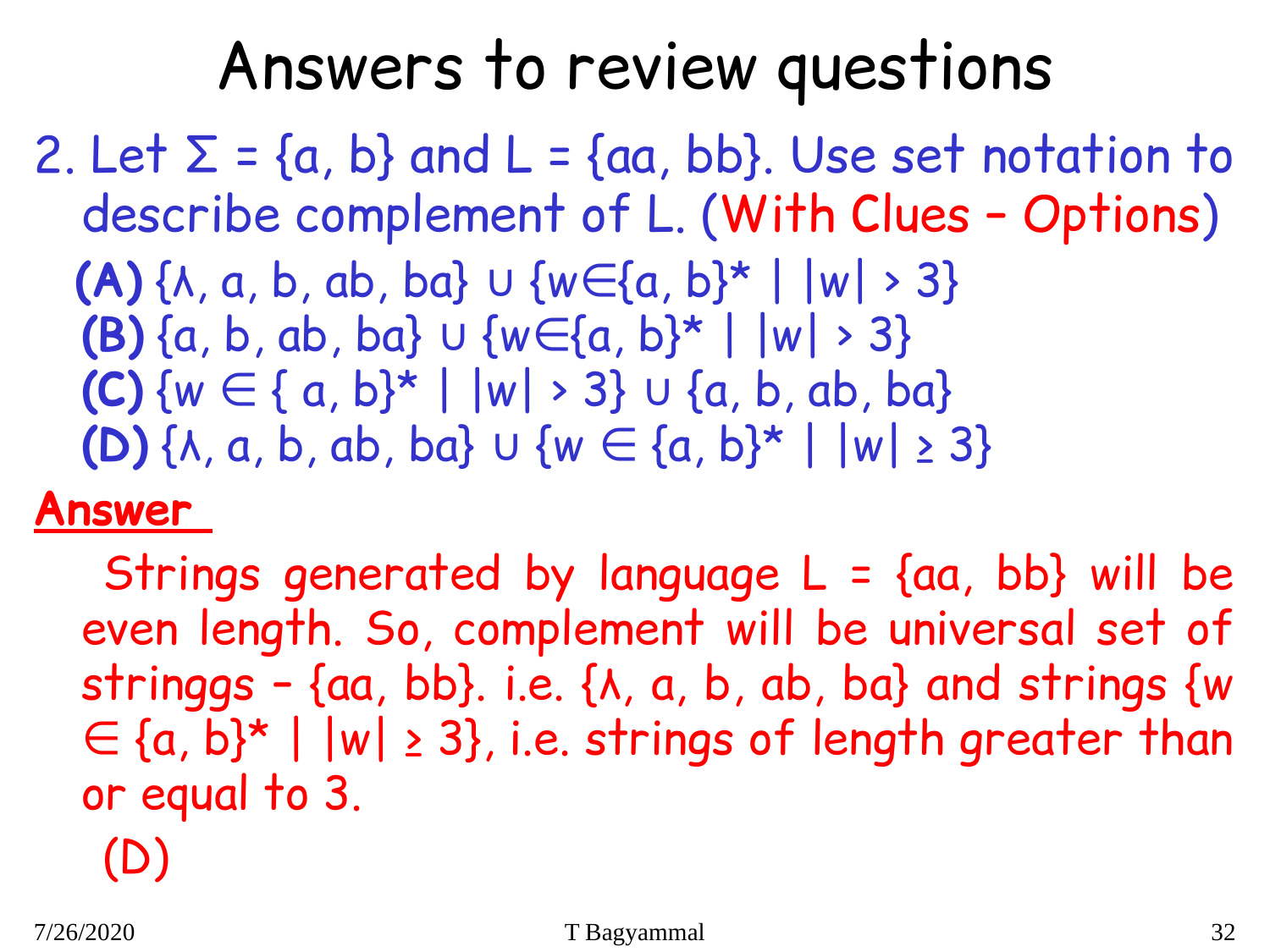

# Answers to review questions
2. Let ∑ = {a, b} and L = {aa, bb}. Use set notation to describe complement of L. (With Clues – Options)
   (A) {λ, a, b, ab, ba} ∪ {w∈{a, b}* | |w| > 3}
(B) {a, b, ab, ba} ∪ {w∈{a, b}* | |w| > 3}
(C) {w ∈ { a, b}* | |w| > 3} ∪ {a, b, ab, ba}
(D) {λ, a, b, ab, ba} ∪ {w ∈ {a, b}* | |w| ≥ 3}
Answer
   Strings generated by language L = {aa, bb} will be even length. So, complement will be universal set of stringgs – {aa, bb}. i.e. {λ, a, b, ab, ba} and strings {w ∈ {a, b}* | |w| ≥ 3}, i.e. strings of length greater than or equal to 3.
     (D)

7/26/2020
T Bagyammal
32